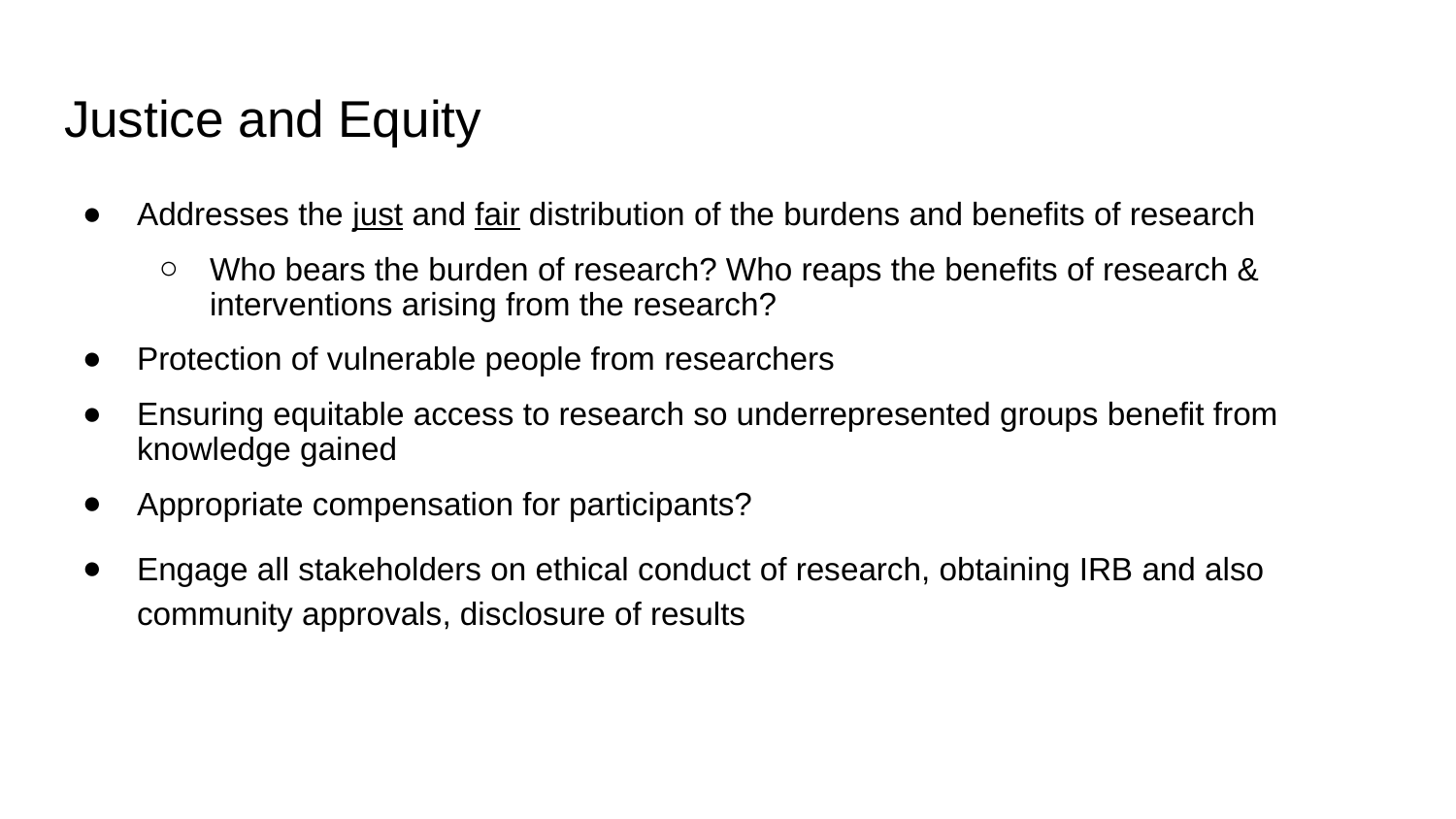

# Justice and Equity
Addresses the just and fair distribution of the burdens and benefits of research
Who bears the burden of research? Who reaps the benefits of research & interventions arising from the research?
Protection of vulnerable people from researchers
Ensuring equitable access to research so underrepresented groups benefit from knowledge gained
Appropriate compensation for participants?
Engage all stakeholders on ethical conduct of research, obtaining IRB and also community approvals, disclosure of results